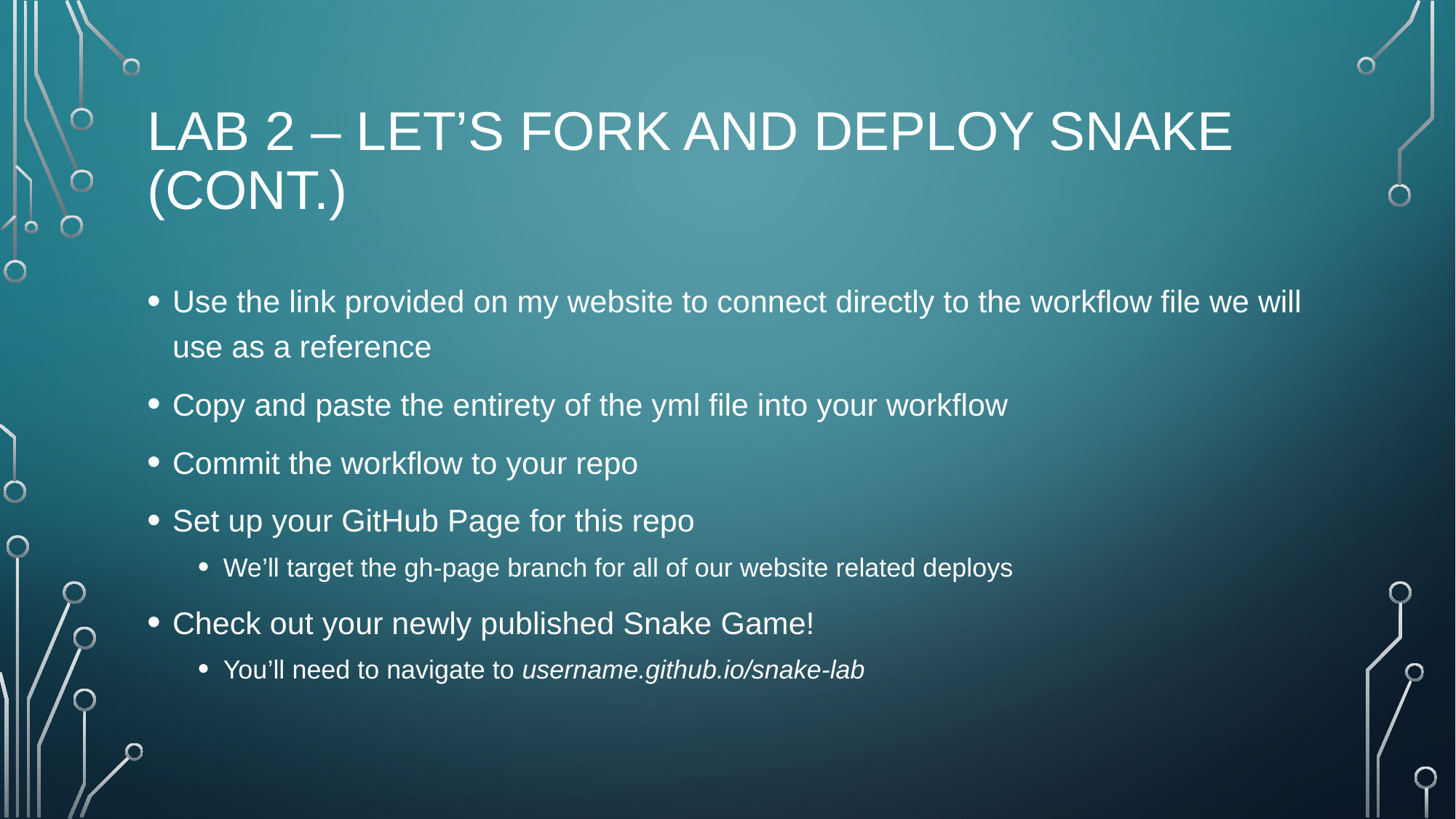

# Lab 2 – let’s fork and deploy snake (cont.)
Use the link provided on my website to connect directly to the workflow file we will use as a reference
Copy and paste the entirety of the yml file into your workflow
Commit the workflow to your repo
Set up your GitHub Page for this repo
We’ll target the gh-page branch for all of our website related deploys
Check out your newly published Snake Game!
You’ll need to navigate to username.github.io/snake-lab